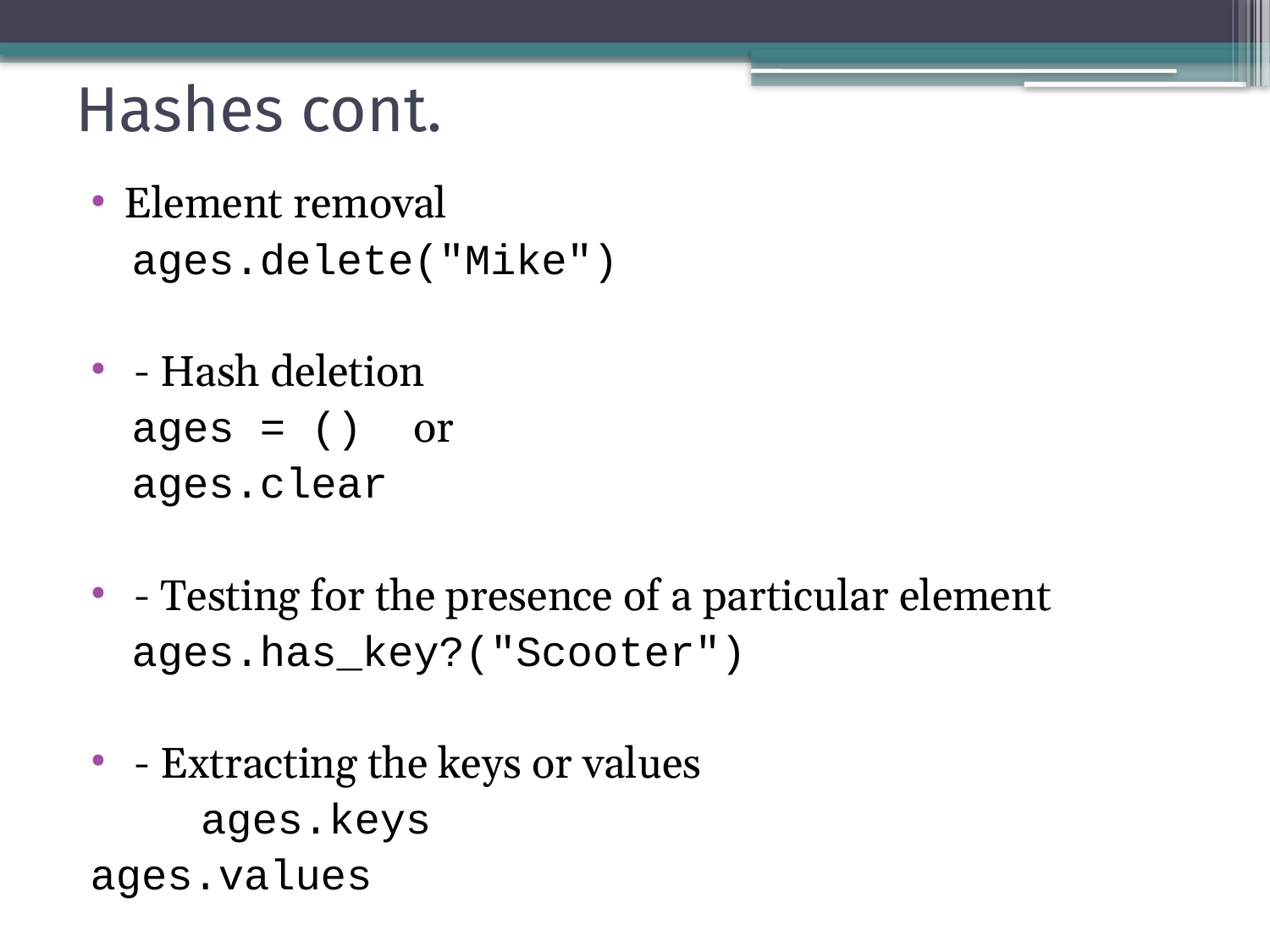

# Hashes cont.
Element removal
    ages.delete("Mike")

 - Hash deletion
    ages = ()  or
    ages.clear

 - Testing for the presence of a particular element
    ages.has_key?("Scooter")

 - Extracting the keys or values
    	ages.keys
	ages.values